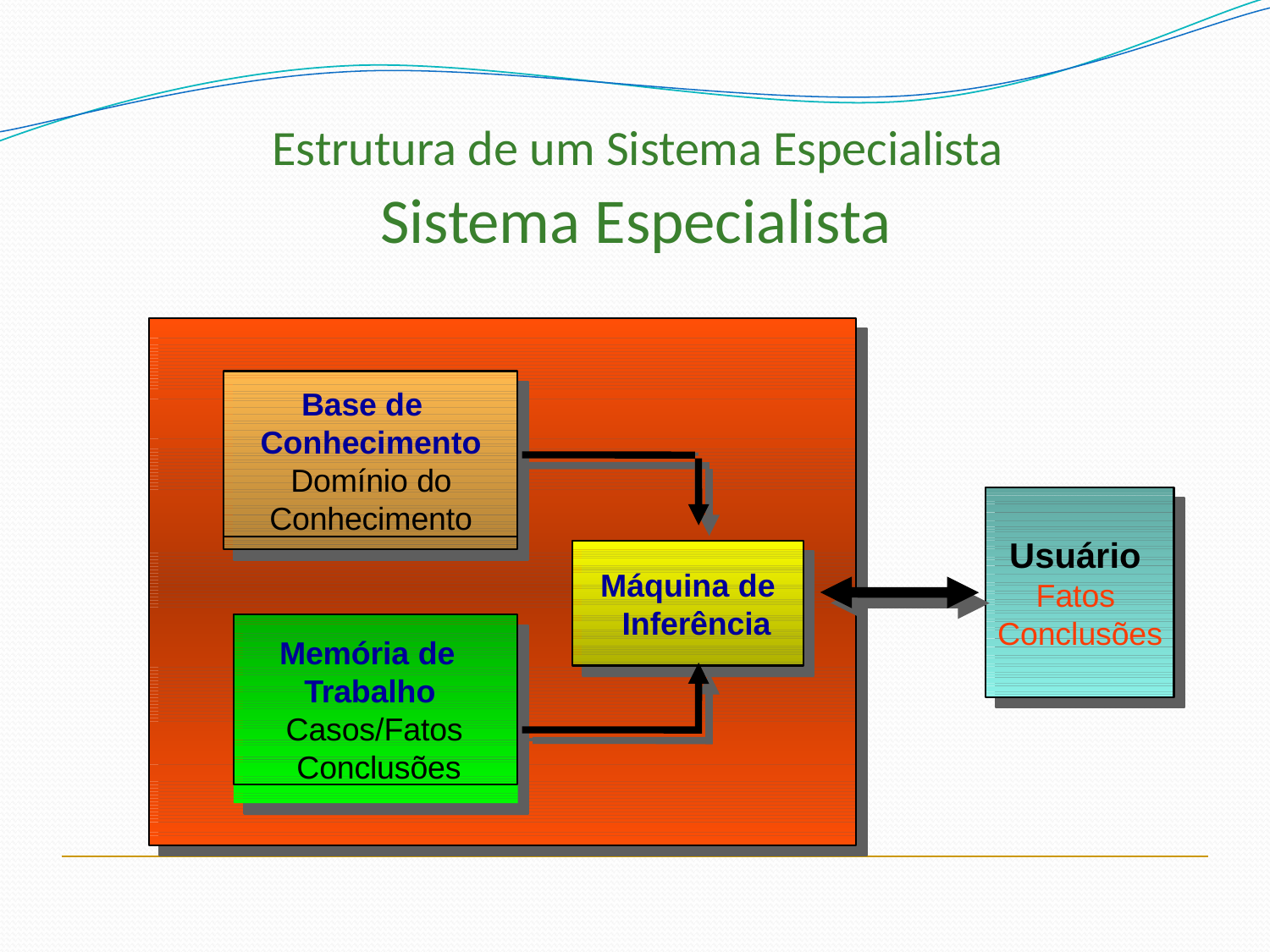

# Estrutura de um Sistema Especialista
Sistema Especialista

Base de  Conhecimento  Domínio do  Conhecimento

Usuário  Fatos  Conclusões

Máquina de  Inferência

Memória de  Trabalho  Casos/Fatos  Conclusões